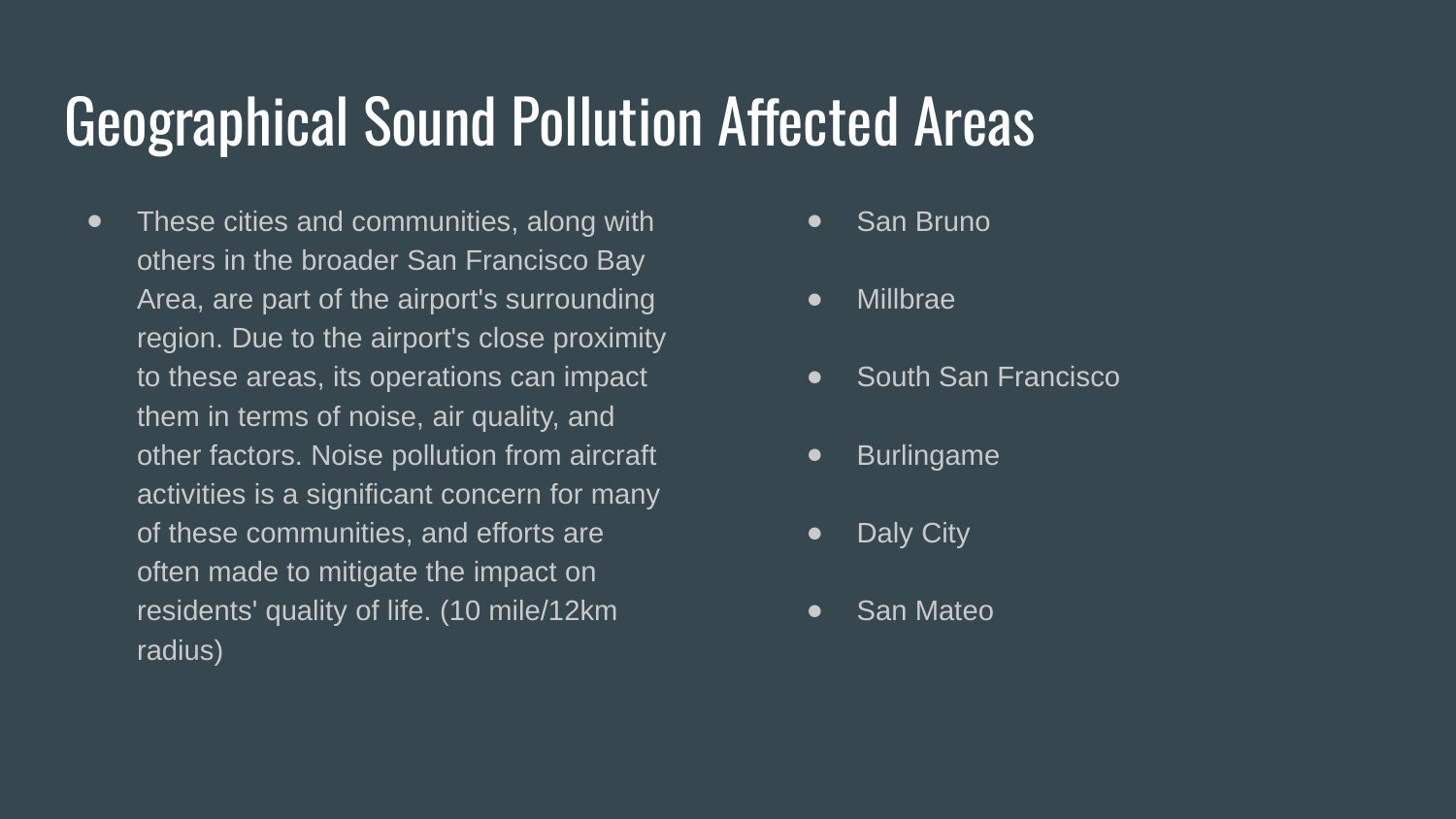

# Geographical Sound Pollution Affected Areas
These cities and communities, along with others in the broader San Francisco Bay Area, are part of the airport's surrounding region. Due to the airport's close proximity to these areas, its operations can impact them in terms of noise, air quality, and other factors. Noise pollution from aircraft activities is a significant concern for many of these communities, and efforts are often made to mitigate the impact on residents' quality of life. (10 mile/12km radius)

San Bruno

Millbrae

South San Francisco

Burlingame

Daly City

San Mateo